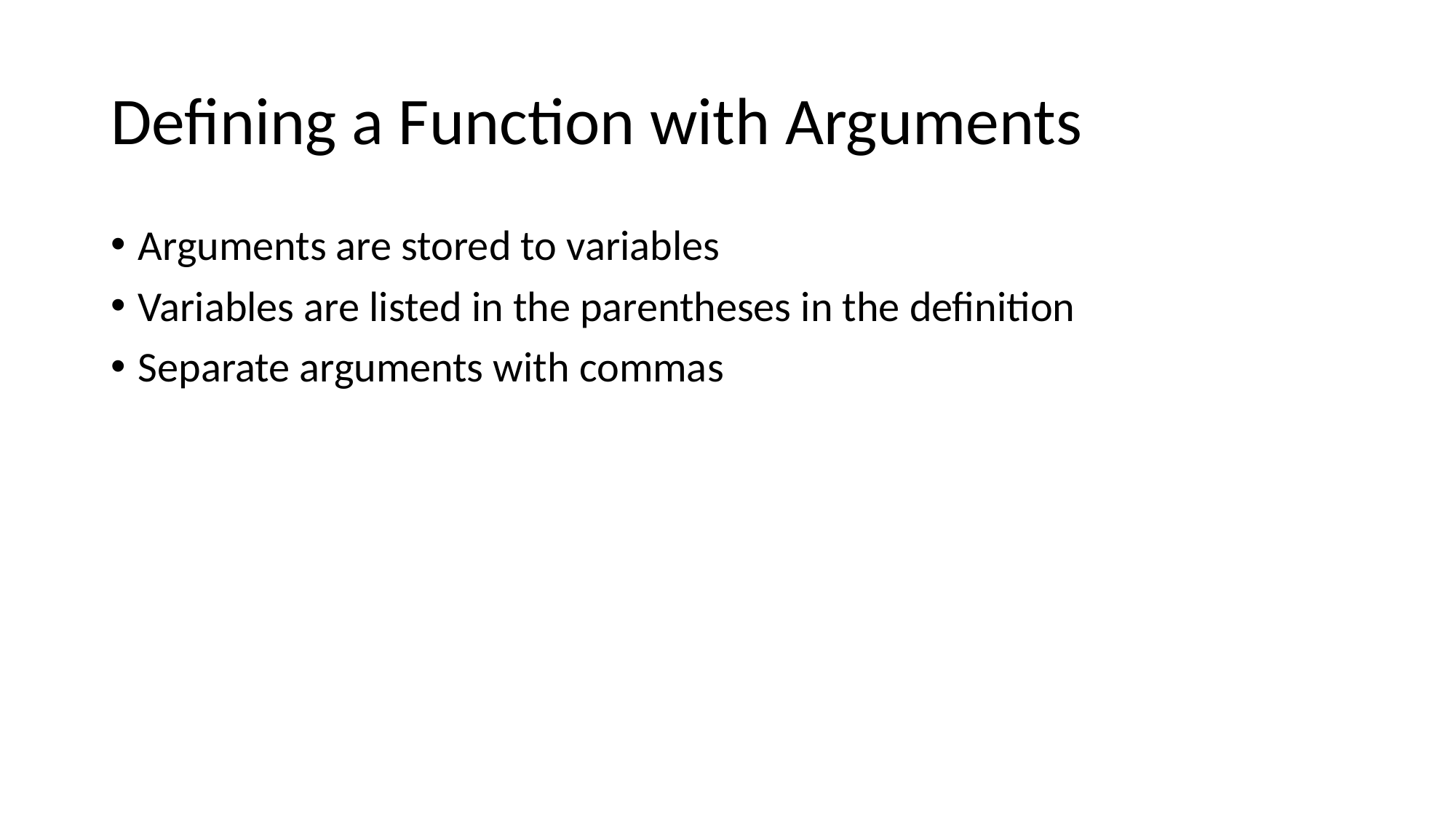

# Defining a Function with Arguments
Arguments are stored to variables
Variables are listed in the parentheses in the definition
Separate arguments with commas